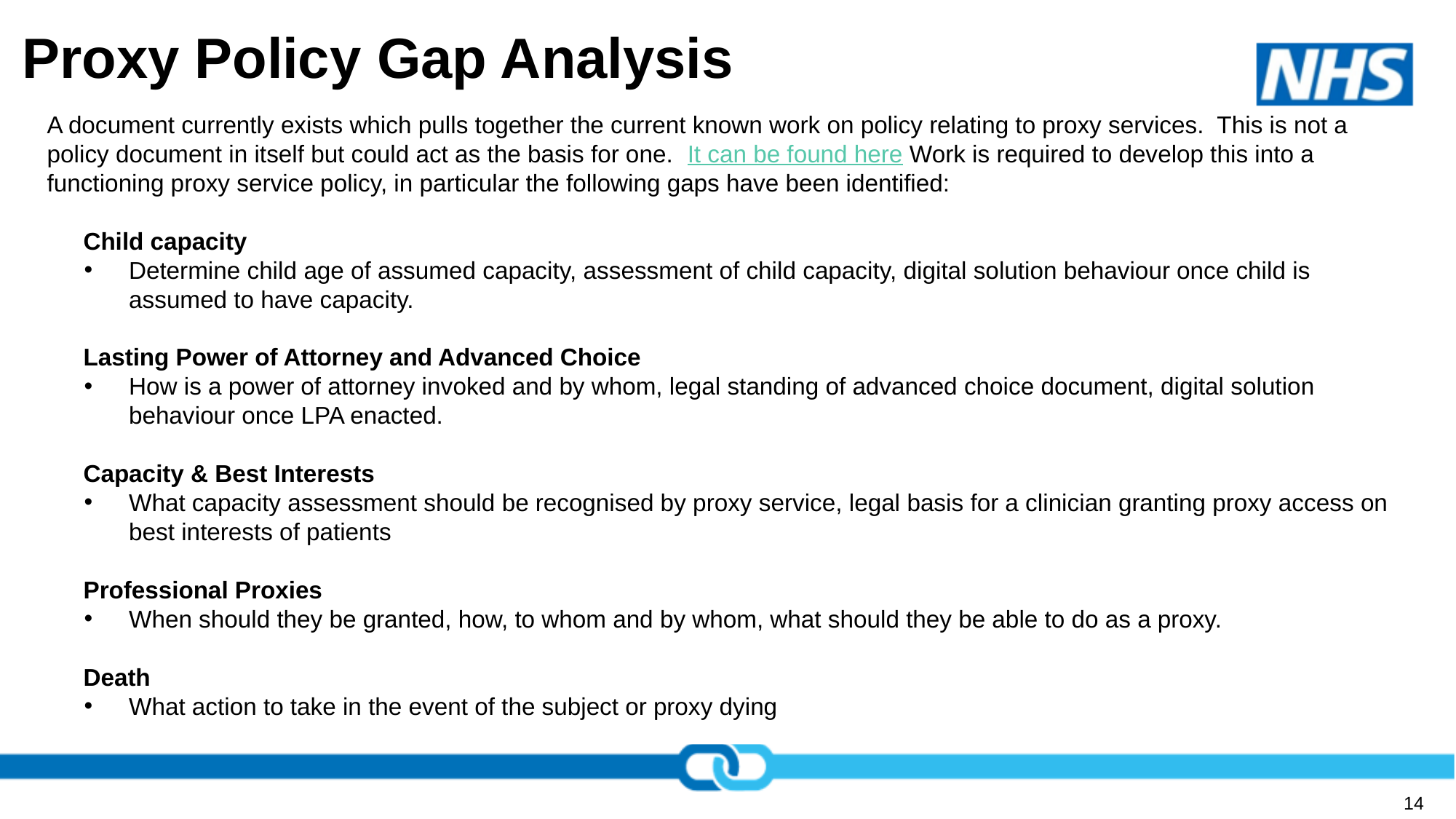

# Proxy Policy Gap Analysis
A document currently exists which pulls together the current known work on policy relating to proxy services.  This is not a policy document in itself but could act as the basis for one.  It can be found here Work is required to develop this into a functioning proxy service policy, in particular the following gaps have been identified:

Child capacity
Determine child age of assumed capacity, assessment of child capacity, digital solution behaviour once child is assumed to have capacity.

Lasting Power of Attorney and Advanced Choice
How is a power of attorney invoked and by whom, legal standing of advanced choice document, digital solution behaviour once LPA enacted.

Capacity & Best Interests
What capacity assessment should be recognised by proxy service, legal basis for a clinician granting proxy access on best interests of patients

Professional Proxies
When should they be granted, how, to whom and by whom, what should they be able to do as a proxy.

Death
What action to take in the event of the subject or proxy dying